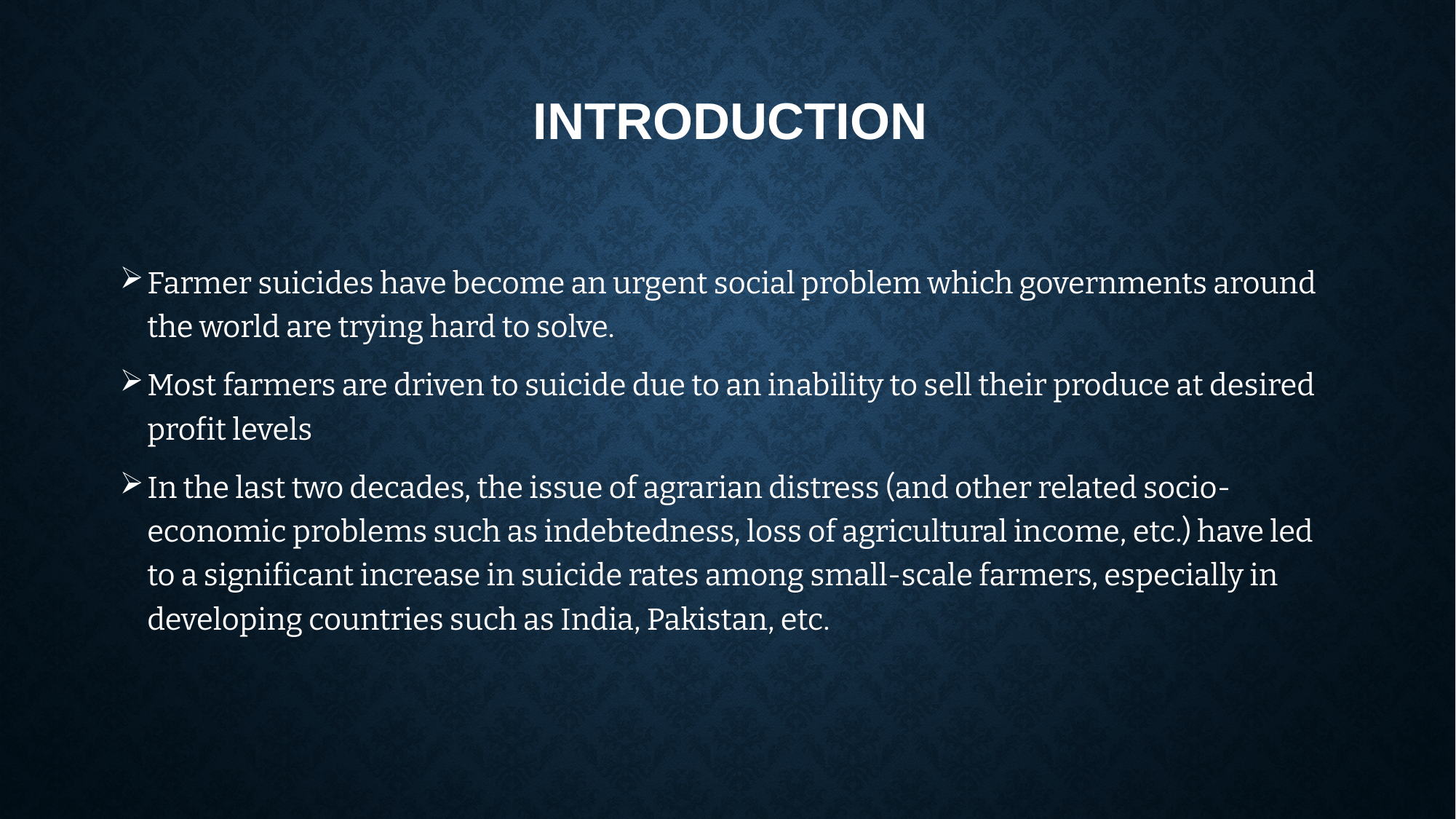

# INTRODUCTION
Farmer suicides have become an urgent social problem which governments around the world are trying hard to solve.
Most farmers are driven to suicide due to an inability to sell their produce at desired profit levels
In the last two decades, the issue of agrarian distress (and other related socio-economic problems such as indebtedness, loss of agricultural income, etc.) have led to a significant increase in suicide rates among small-scale farmers, especially in developing countries such as India, Pakistan, etc.